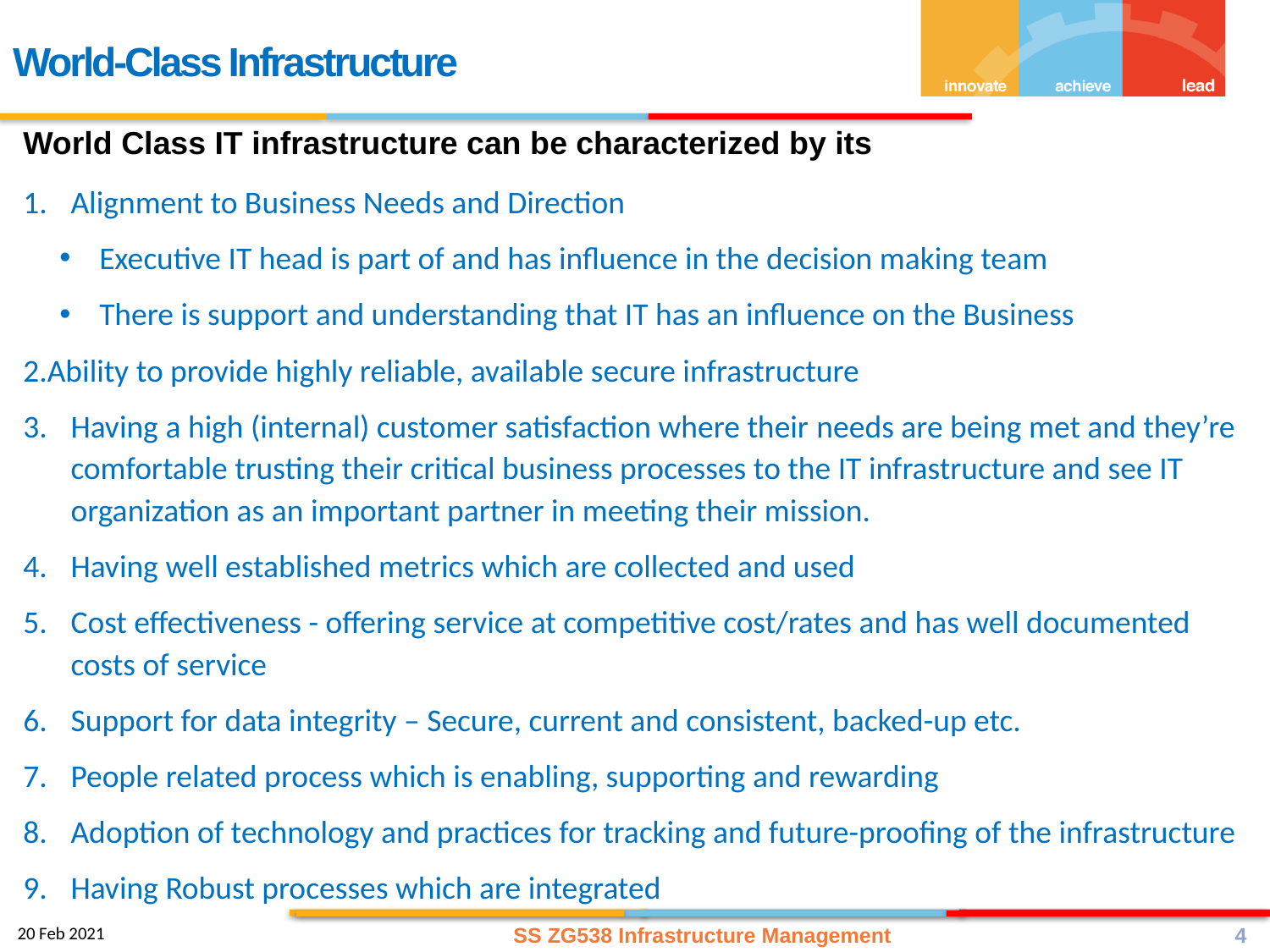

World-Class Infrastructure

World Class IT infrastructure can be characterized by its
Alignment to Business Needs and Direction
Executive IT head is part of and has influence in the decision making team
There is support and understanding that IT has an influence on the Business
Ability to provide highly reliable, available secure infrastructure
Having a high (internal) customer satisfaction where their needs are being met and they’re comfortable trusting their critical business processes to the IT infrastructure and see IT organization as an important partner in meeting their mission.
Having well established metrics which are collected and used
Cost effectiveness - offering service at competitive cost/rates and has well documented costs of service
Support for data integrity – Secure, current and consistent, backed-up etc.
People related process which is enabling, supporting and rewarding
Adoption of technology and practices for tracking and future-proofing of the infrastructure
Having Robust processes which are integrated

SS ZG538 Infrastructure Management
4